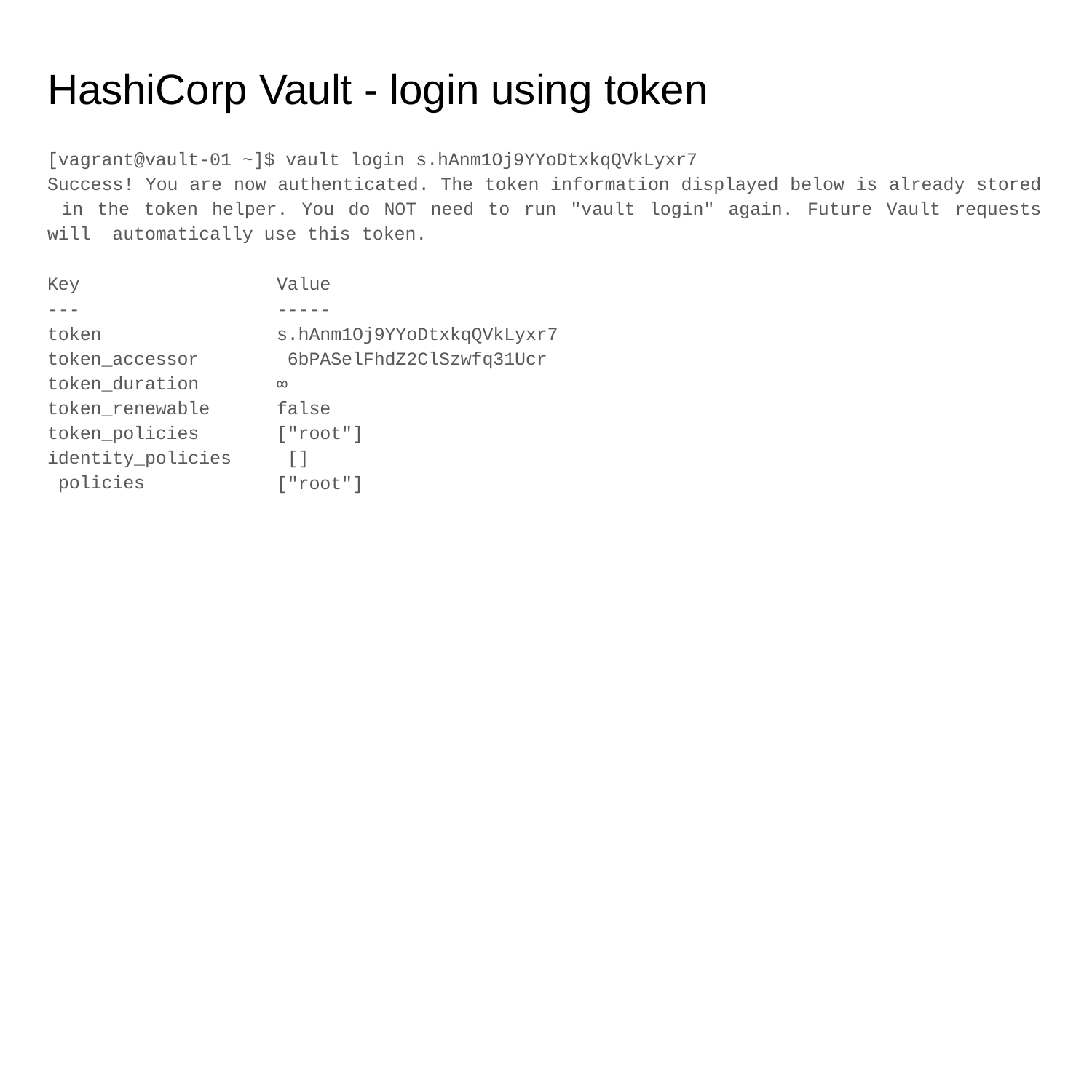

# HashiCorp Vault - login using token
[vagrant@vault-01 ~]$ vault login s.hAnm1Oj9YYoDtxkqQVkLyxr7
Success! You are now authenticated. The token information displayed below is already stored  in the token helper. You do NOT need to run "vault login" again. Future Vault requests will  automatically use this token.
Key
---
token  token_accessor  token_duration  token_renewable  token_policies  identity_policies  policies
Value
-----
s.hAnm1Oj9YYoDtxkqQVkLyxr7  6bPASelFhdZ2ClSzwfq31Ucr
∞  false
["root"]  []
["root"]